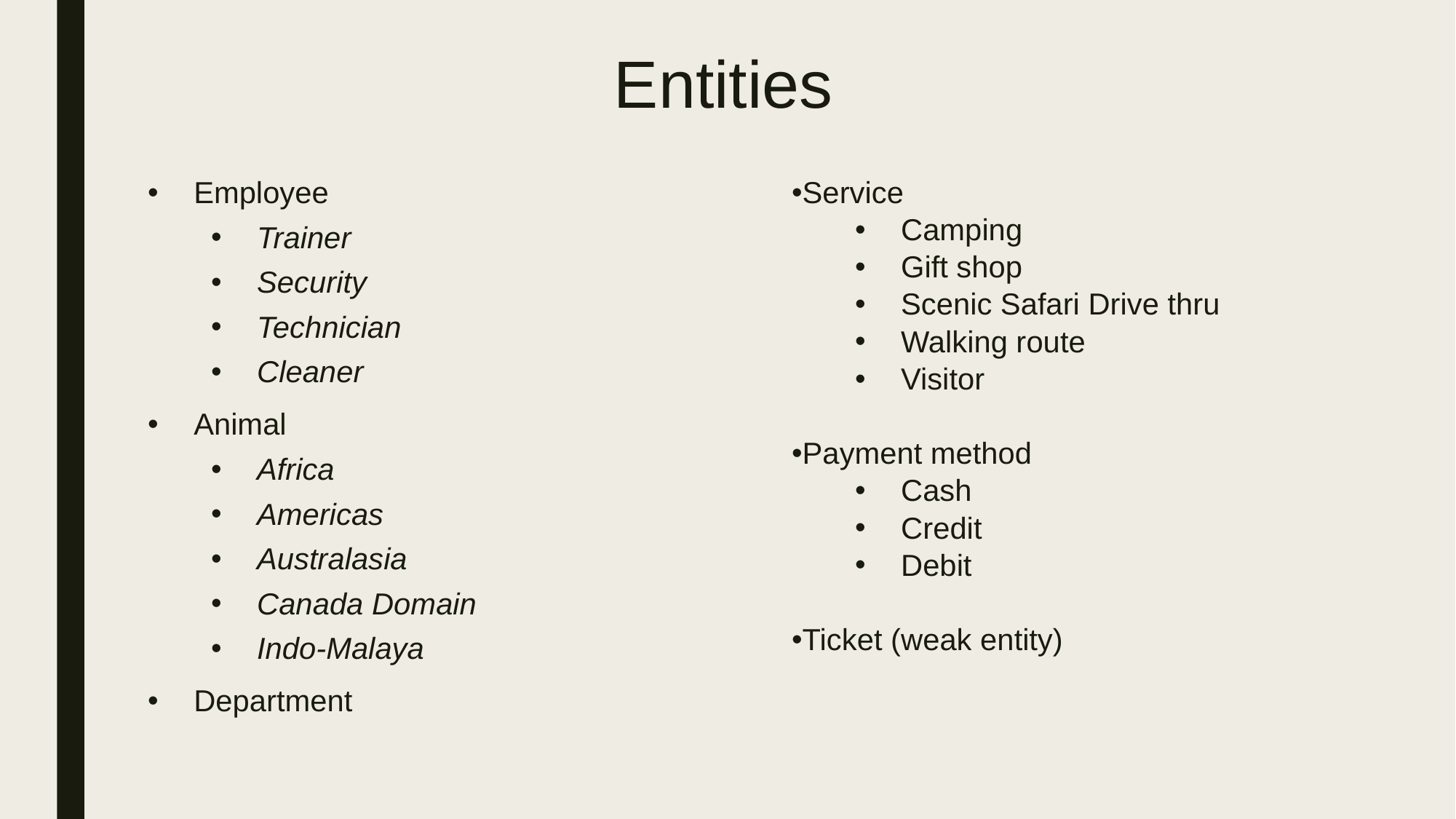

# Entities
Employee
Trainer
Security
Technician
Cleaner
Animal
Africa
Americas
Australasia
Canada Domain
Indo-Malaya
Department
Service
Camping
Gift shop
Scenic Safari Drive thru
Walking route
Visitor

Payment method
Cash
Credit
Debit

Ticket (weak entity)